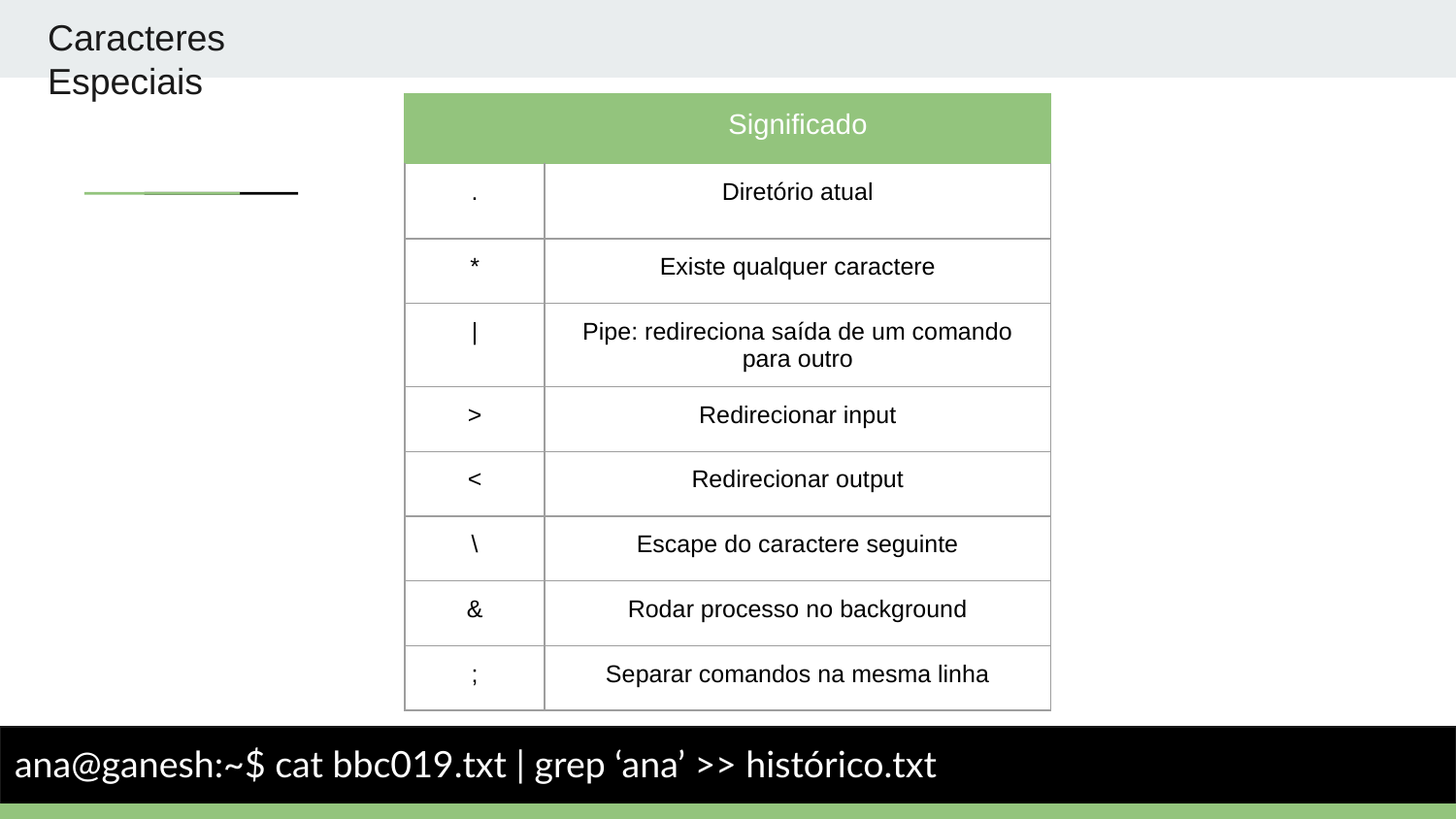

# Caracteres Especiais
|  | Significado |
| --- | --- |
| . | Diretório atual |
| \* | Existe qualquer caractere |
| | | Pipe: redireciona saída de um comando para outro |
| > | Redirecionar input |
| < | Redirecionar output |
| \ | Escape do caractere seguinte |
| & | Rodar processo no background |
| ; | Separar comandos na mesma linha |

ana@ganesh:~$ cat bbc019.txt | grep ‘ana’ >> histórico.txt